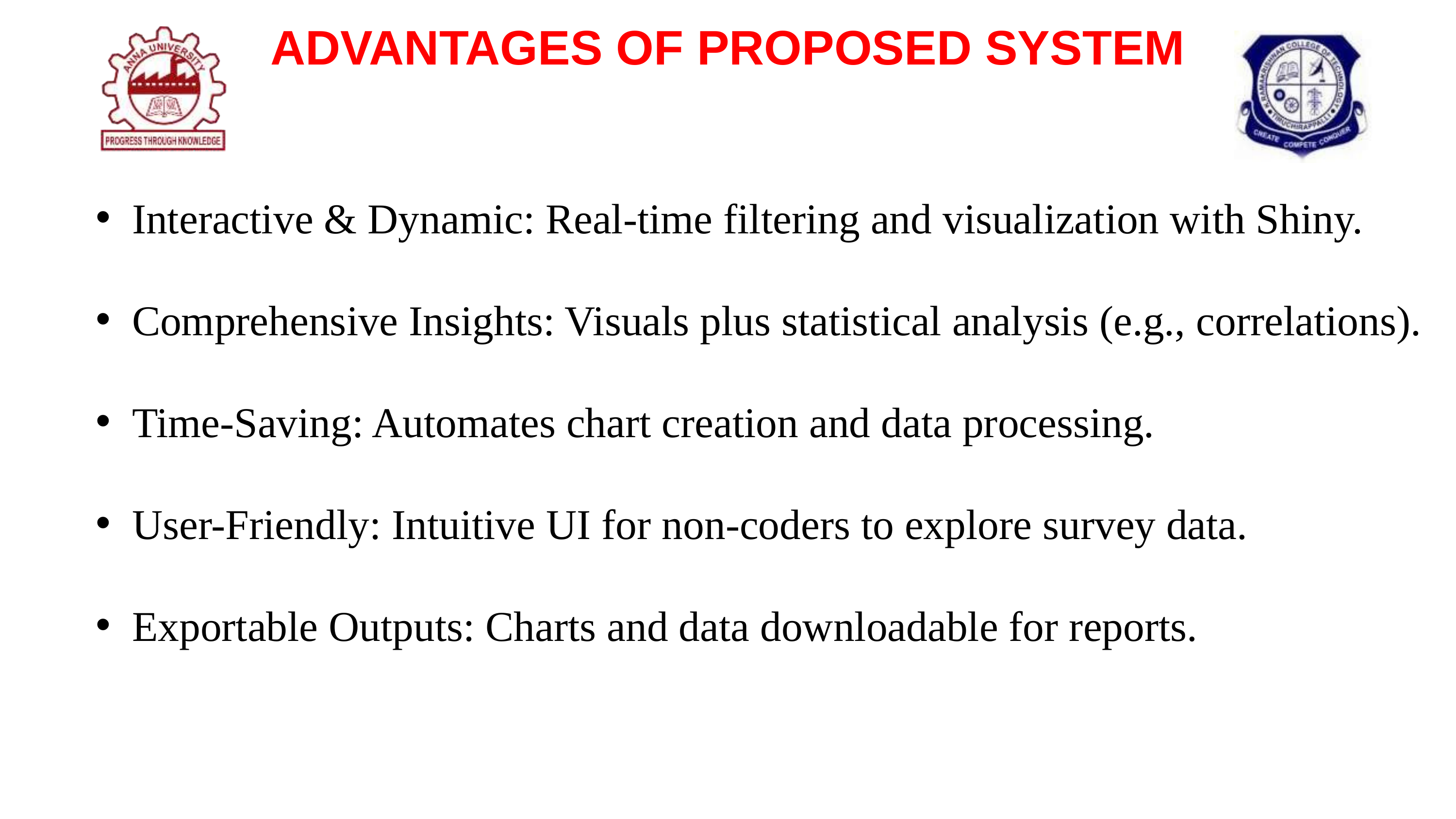

ADVANTAGES OF PROPOSED SYSTEM

Interactive & Dynamic: Real-time filtering and visualization with Shiny.

Comprehensive Insights: Visuals plus statistical analysis (e.g., correlations).

Time-Saving: Automates chart creation and data processing.

User-Friendly: Intuitive UI for non-coders to explore survey data.

Exportable Outputs: Charts and data downloadable for reports.